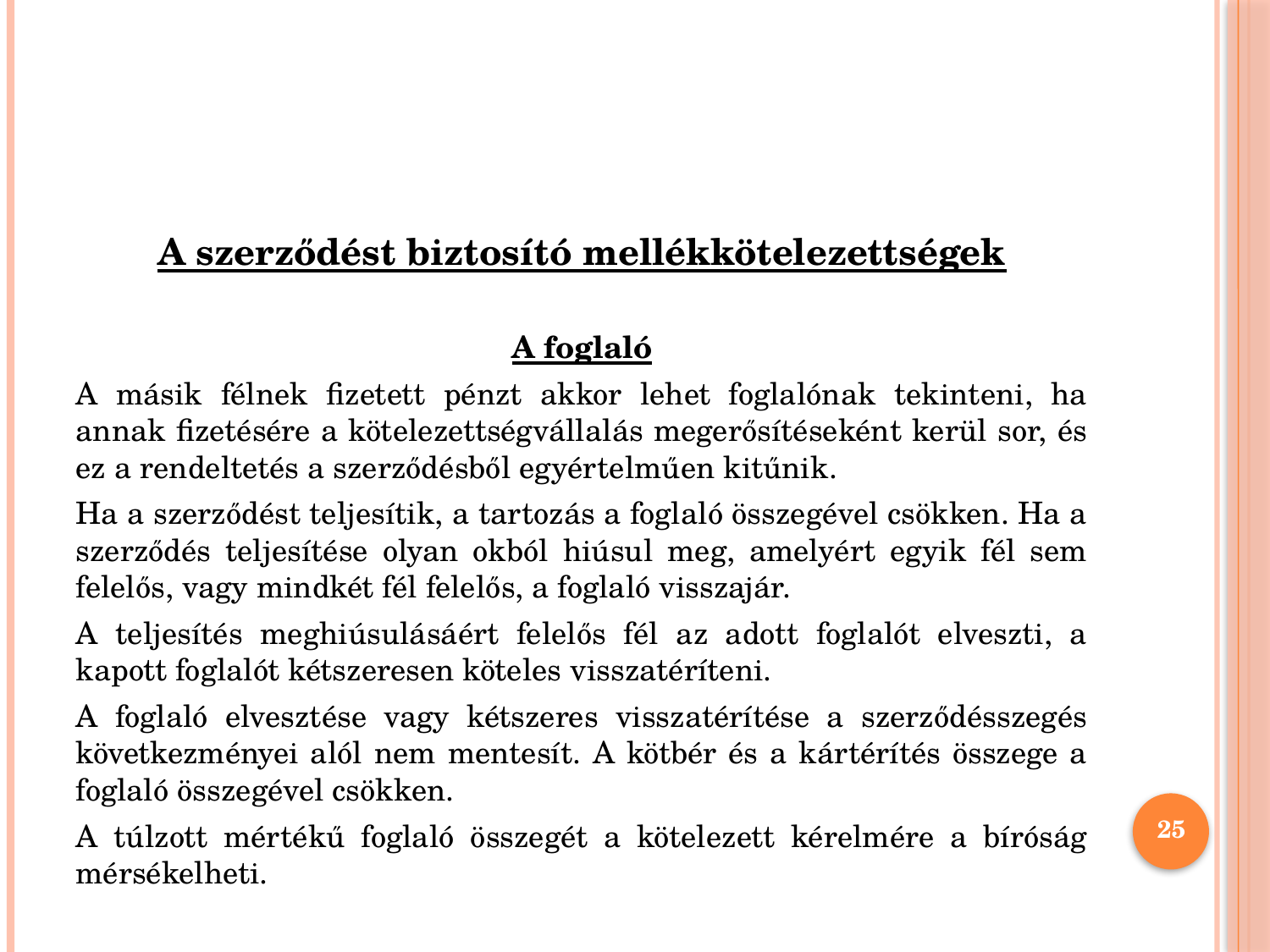

#
A szerződést biztosító mellékkötelezettségek

A foglaló
A másik félnek fizetett pénzt akkor lehet foglalónak tekinteni, ha annak fizetésére a kötelezettségvállalás megerősítéseként kerül sor, és ez a rendeltetés a szerződésből egyértelműen kitűnik.
Ha a szerződést teljesítik, a tartozás a foglaló összegével csökken. Ha a szerződés teljesítése olyan okból hiúsul meg, amelyért egyik fél sem felelős, vagy mindkét fél felelős, a foglaló visszajár.
A teljesítés meghiúsulásáért felelős fél az adott foglalót elveszti, a kapott foglalót kétszeresen köteles visszatéríteni.
A foglaló elvesztése vagy kétszeres visszatérítése a szerződésszegés következményei alól nem mentesít. A kötbér és a kártérítés összege a foglaló összegével csökken.
A túlzott mértékű foglaló összegét a kötelezett kérelmére a bíróság mérsékelheti.

25